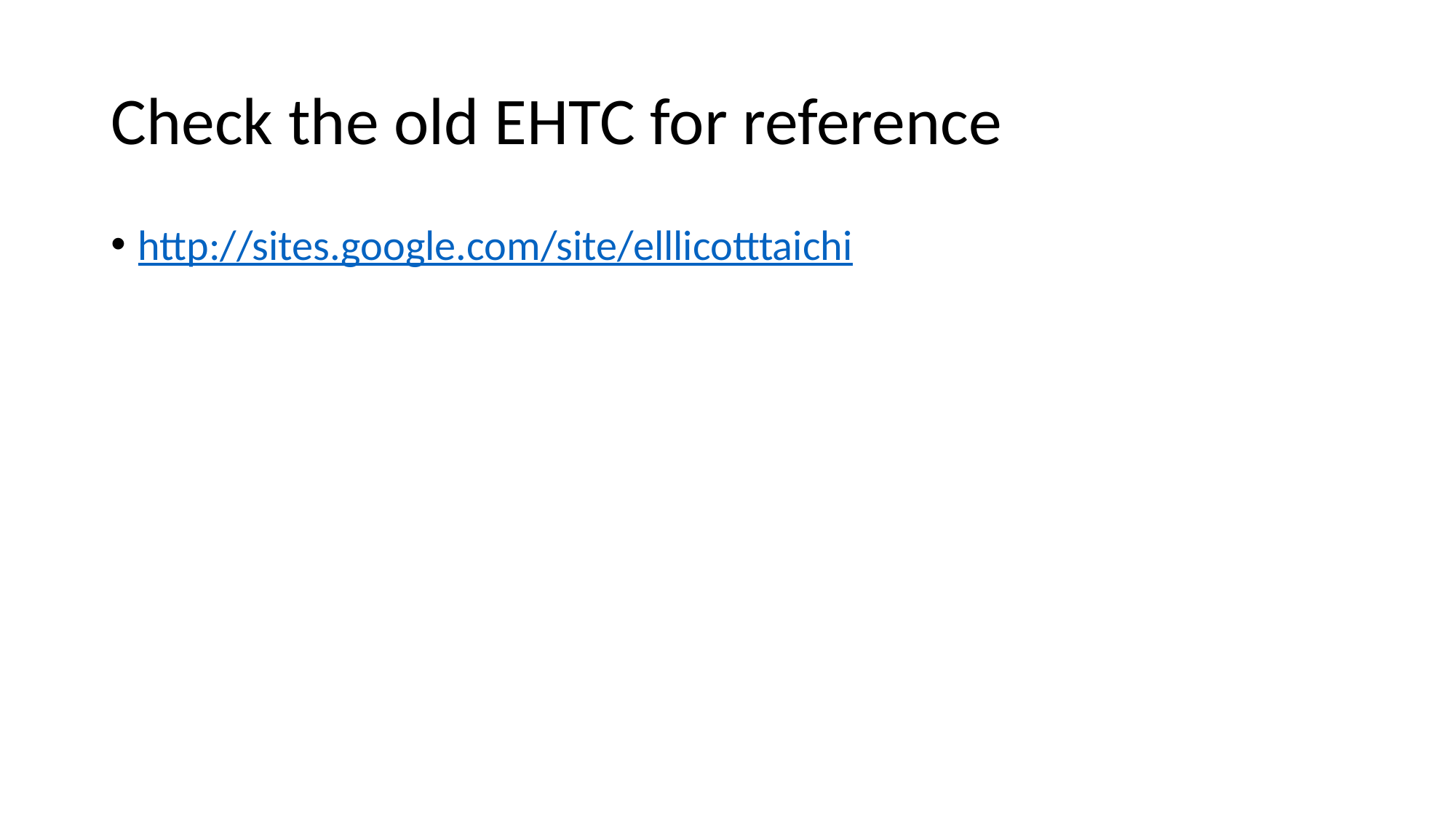

# Check the old EHTC for reference
http://sites.google.com/site/elllicotttaichi